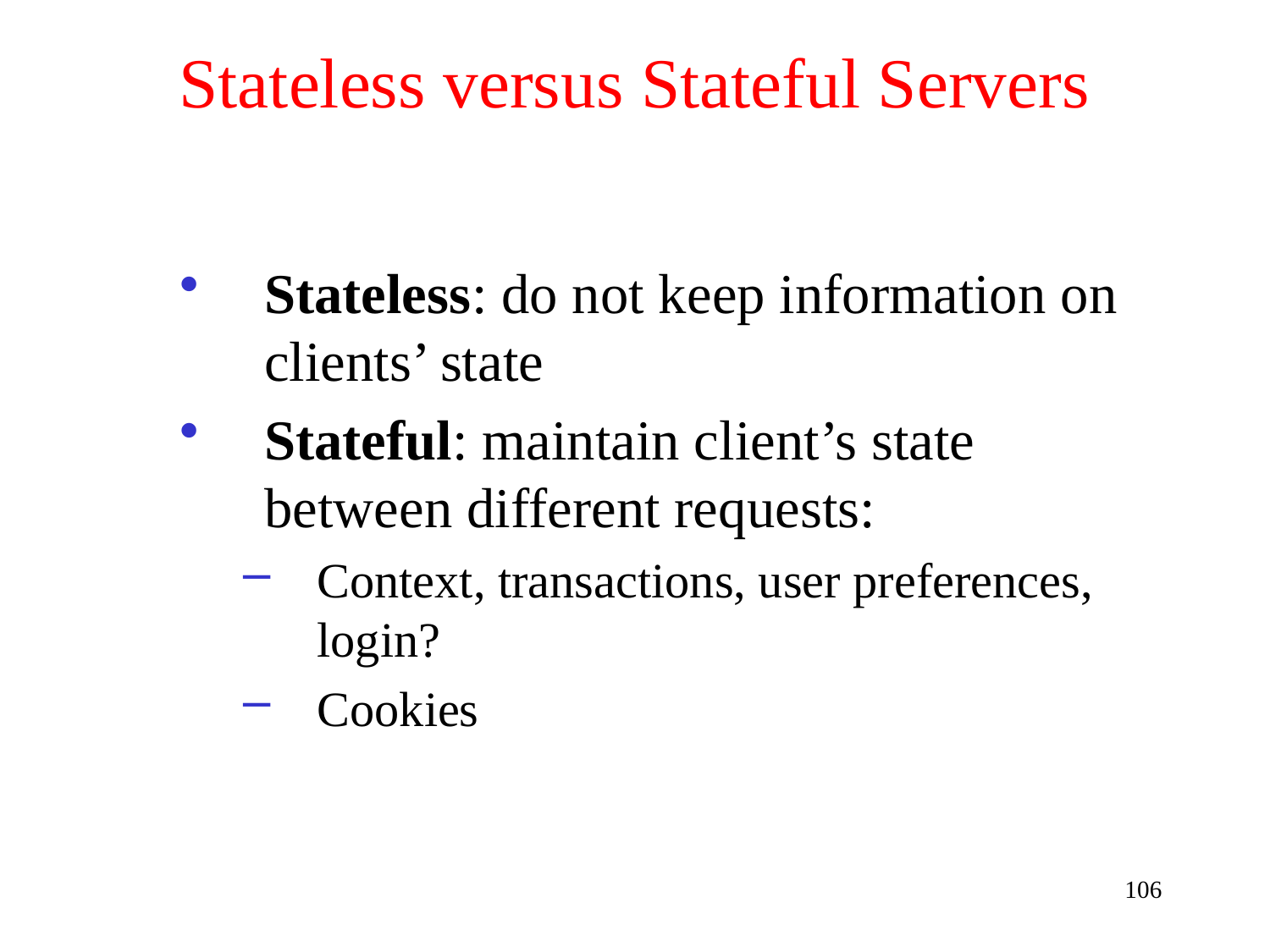

# Stateless versus Stateful Servers
Stateless: do not keep information on clients’ state
Stateful: maintain client’s state between different requests:
Context, transactions, user preferences, login?
Cookies

106